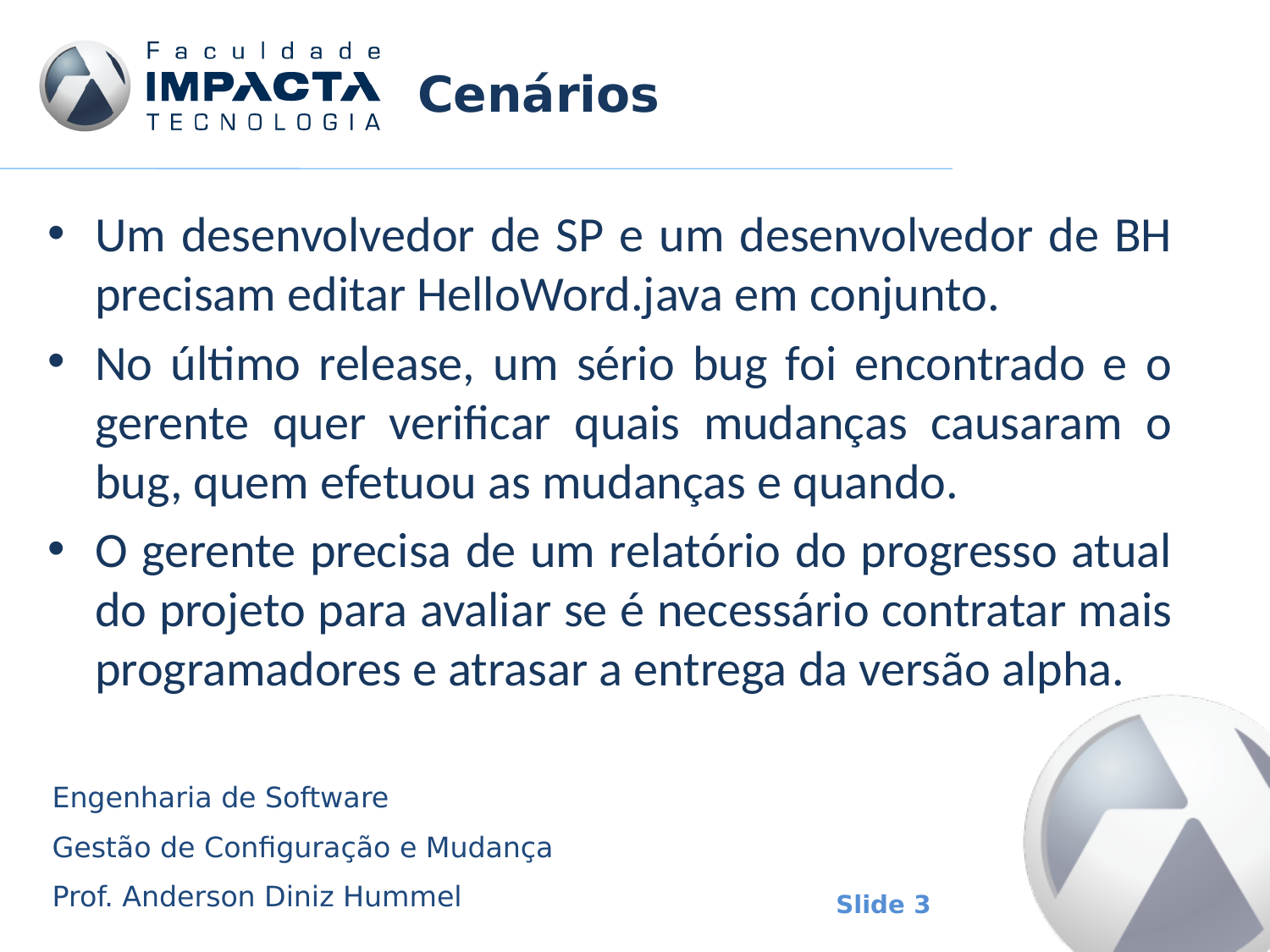

# Cenários
Um desenvolvedor de SP e um desenvolvedor de BH precisam editar HelloWord.java em conjunto.
No último release, um sério bug foi encontrado e o gerente quer verificar quais mudanças causaram o bug, quem efetuou as mudanças e quando.
O gerente precisa de um relatório do progresso atual do projeto para avaliar se é necessário contratar mais programadores e atrasar a entrega da versão alpha.
Engenharia de Software
Gestão de Configuração e Mudança

Prof. Anderson Diniz Hummel